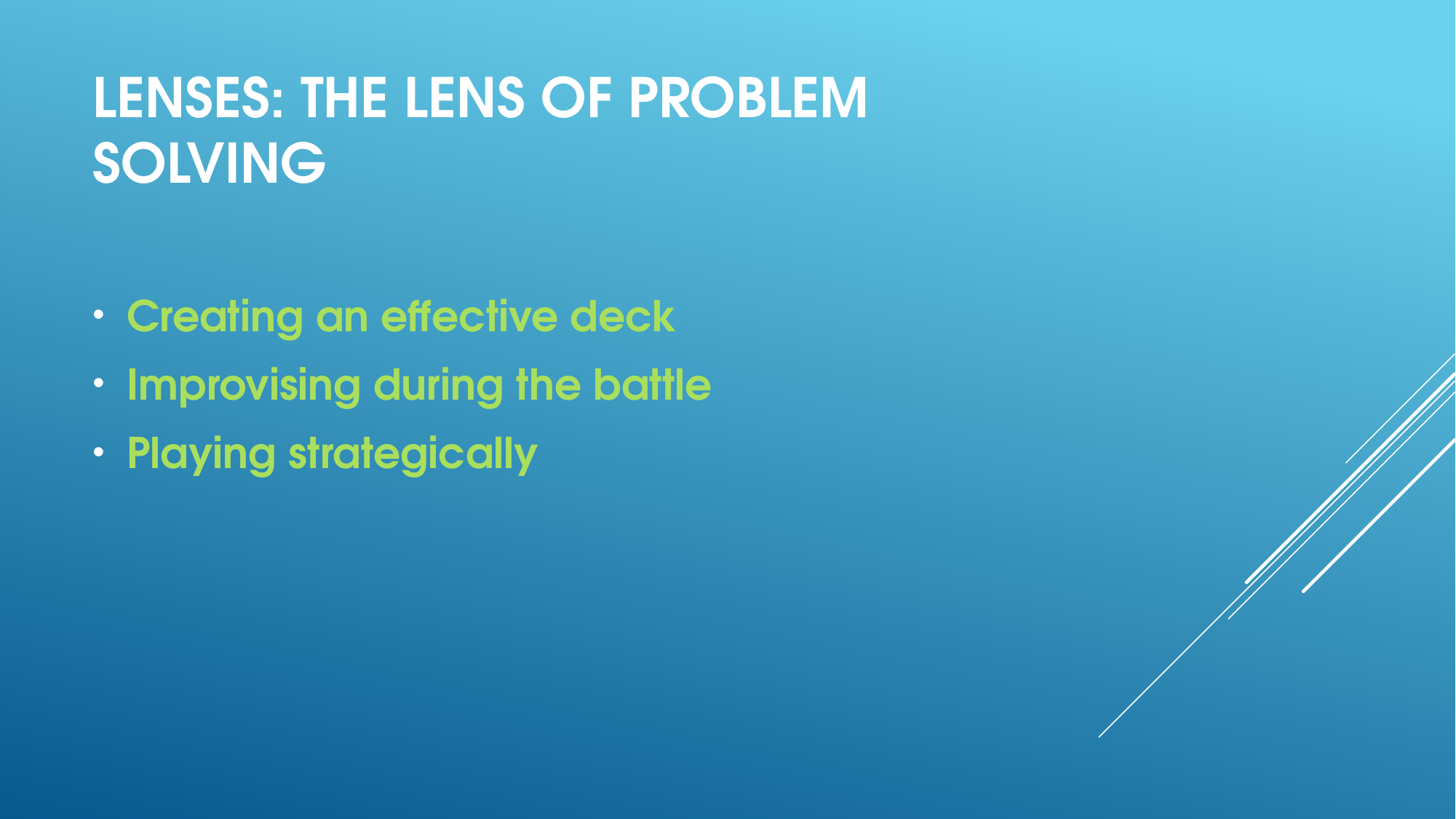

# Lenses: The Lens of Problem solving
Creating an effective deck
Improvising during the battle
Playing strategically